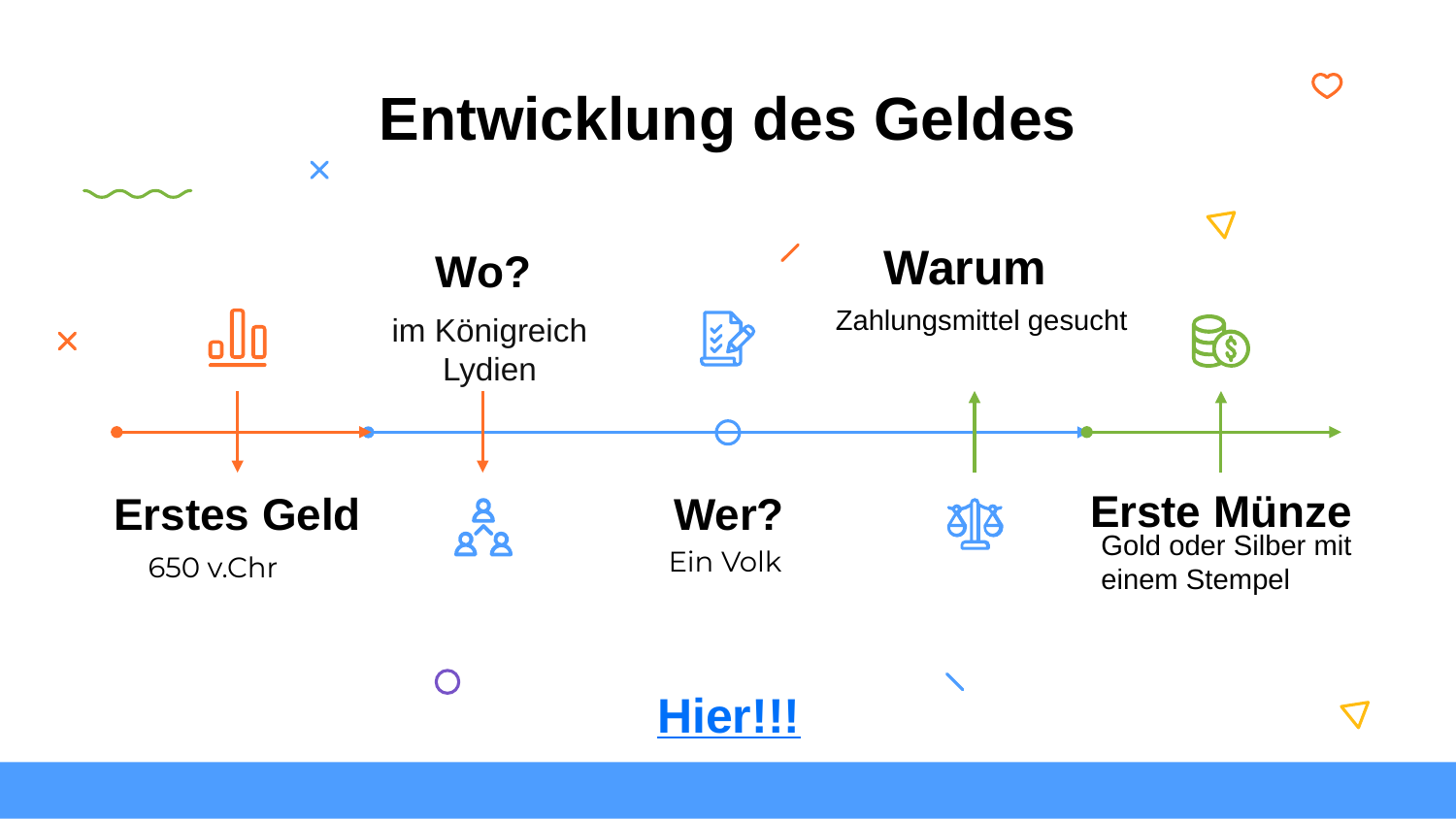

# Entwicklung des Geldes
Wo?
Warum
im Königreich Lydien
Zahlungsmittel gesucht

Erste Münze
Wer?
Erstes Geld

Gold oder Silber mit einem Stempel
Ein Volk
650 v.Chr
Hier!!!